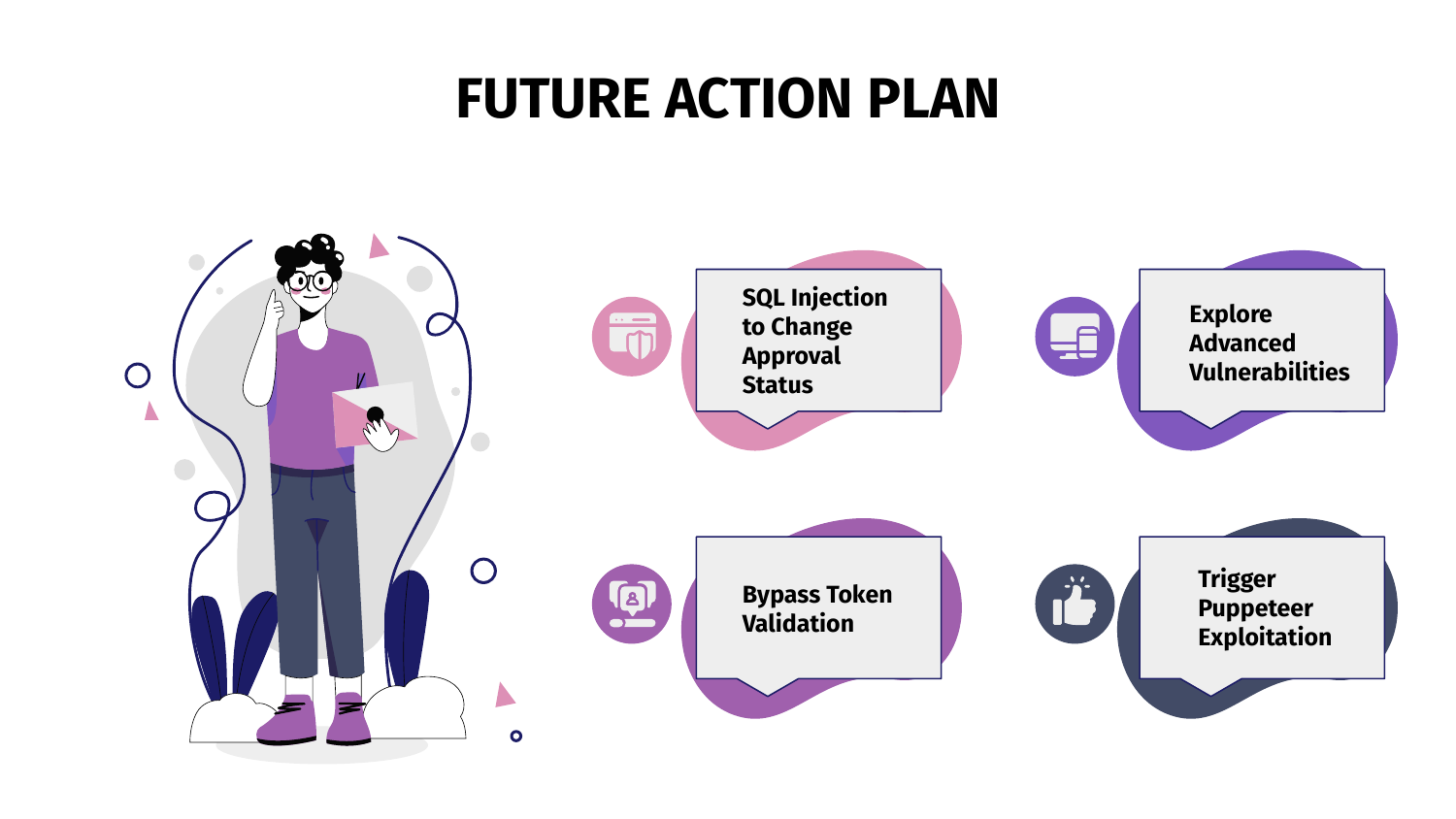

# FUTURE ACTION PLAN

Explore Advanced Vulnerabilities

SQL Injection to Change Approval Status

Bypass Token Validation
Trigger Puppeteer Exploitation